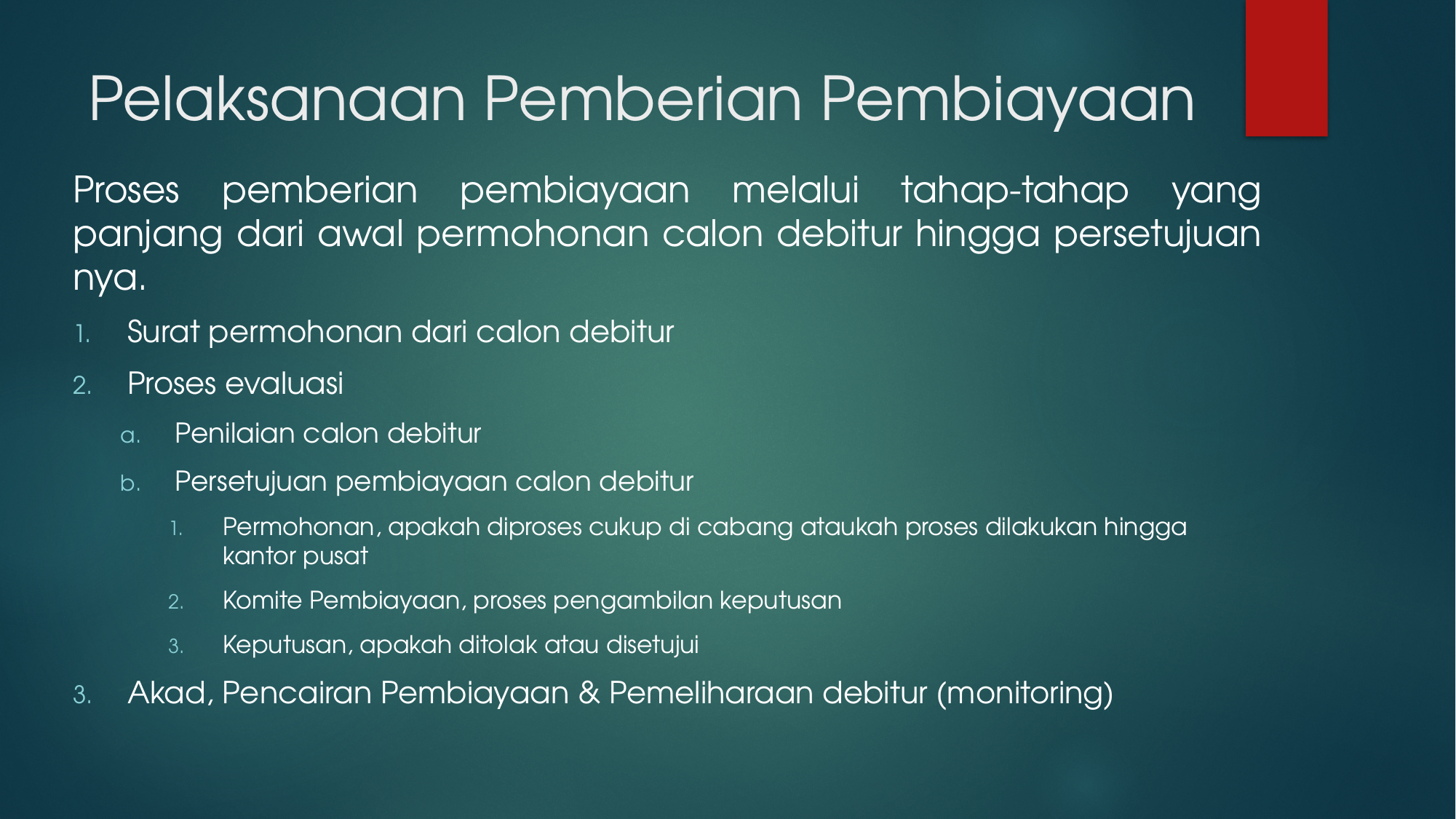

# Pelaksanaan Pemberian Pembiayaan
Proses pemberian pembiayaan melalui tahap-tahap yang panjang dari awal permohonan calon debitur hingga persetujuan nya.
Surat permohonan dari calon debitur
Proses evaluasi
Penilaian calon debitur
Persetujuan pembiayaan calon debitur
Permohonan, apakah diproses cukup di cabang ataukah proses dilakukan hingga kantor pusat
Komite Pembiayaan, proses pengambilan keputusan
Keputusan, apakah ditolak atau disetujui
Akad, Pencairan Pembiayaan & Pemeliharaan debitur (monitoring)